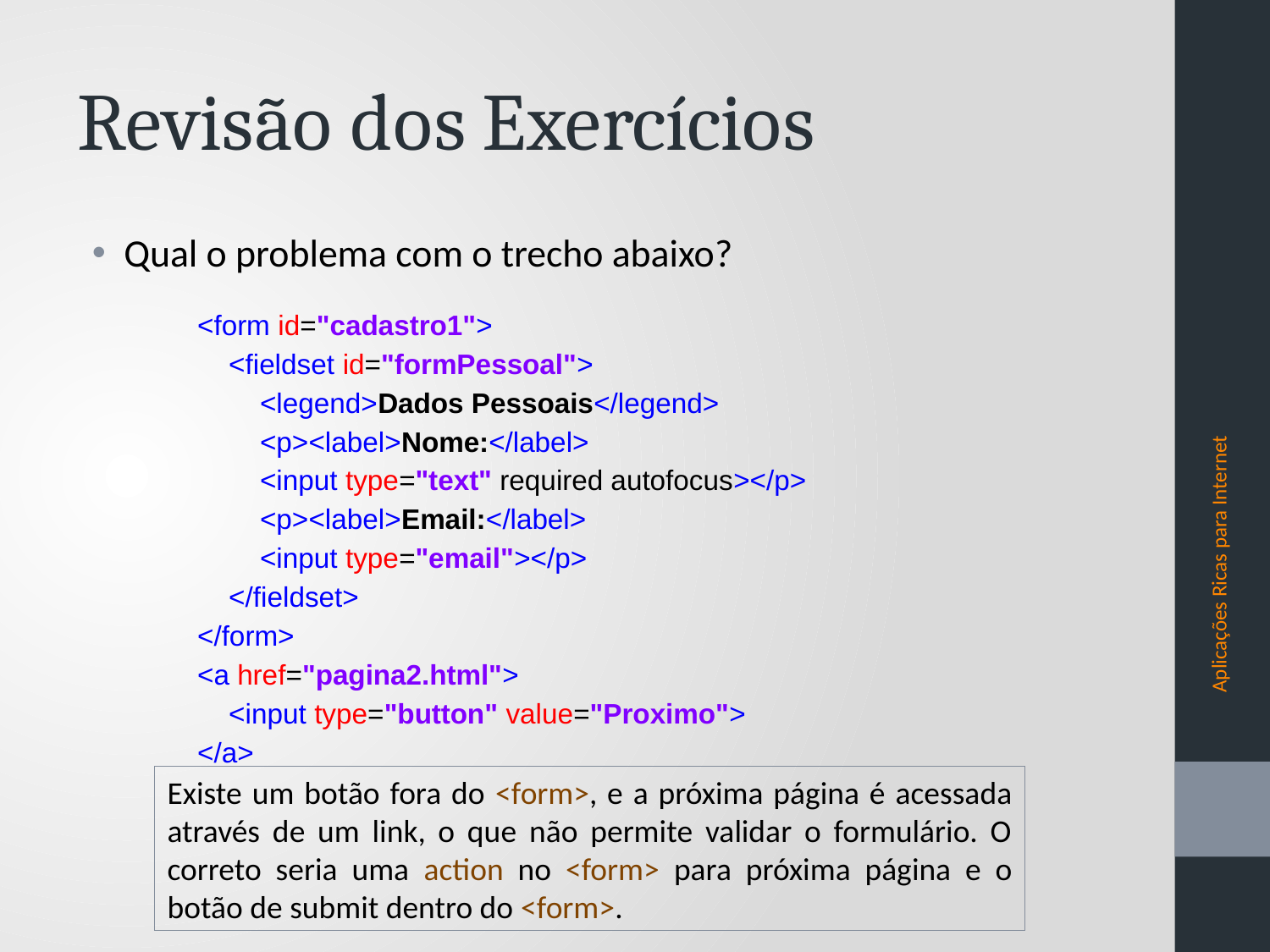

# Revisão dos Exercícios
Qual o problema com o trecho abaixo?
<form id="cadastro1">
    <fieldset id="formPessoal">
        <legend>Dados Pessoais</legend>
        <p><label>Nome:</label>
        <input type="text" required autofocus></p>
        <p><label>Email:</label>
        <input type="email"></p>
    </fieldset>
</form>
<a href="pagina2.html">
    <input type="button" value="Proximo">
</a>
Aplicações Ricas para Internet
Existe um botão fora do <form>, e a próxima página é acessada através de um link, o que não permite validar o formulário. O correto seria uma action no <form> para próxima página e o botão de submit dentro do <form>.